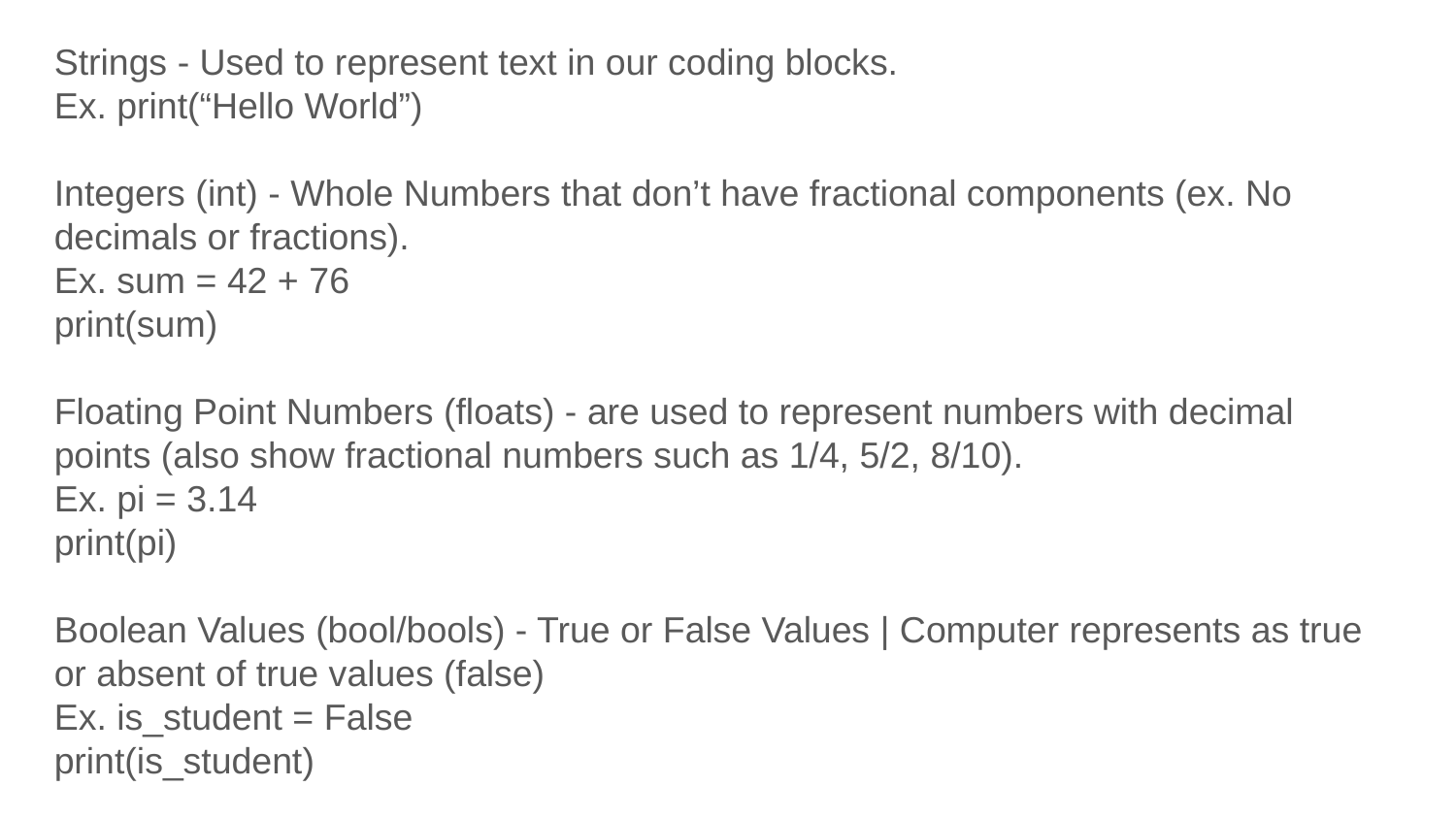

Strings - Used to represent text in our coding blocks.
Ex. print(“Hello World”)

Integers (int) - Whole Numbers that don’t have fractional components (ex. No decimals or fractions).
Ex. sum = 42 + 76
print(sum)

Floating Point Numbers (floats) - are used to represent numbers with decimal points (also show fractional numbers such as 1/4, 5/2, 8/10).
Ex. pi = 3.14
print(pi)

Boolean Values (bool/bools) - True or False Values | Computer represents as true or absent of true values (false)
Ex. is_student = False
print(is_student)